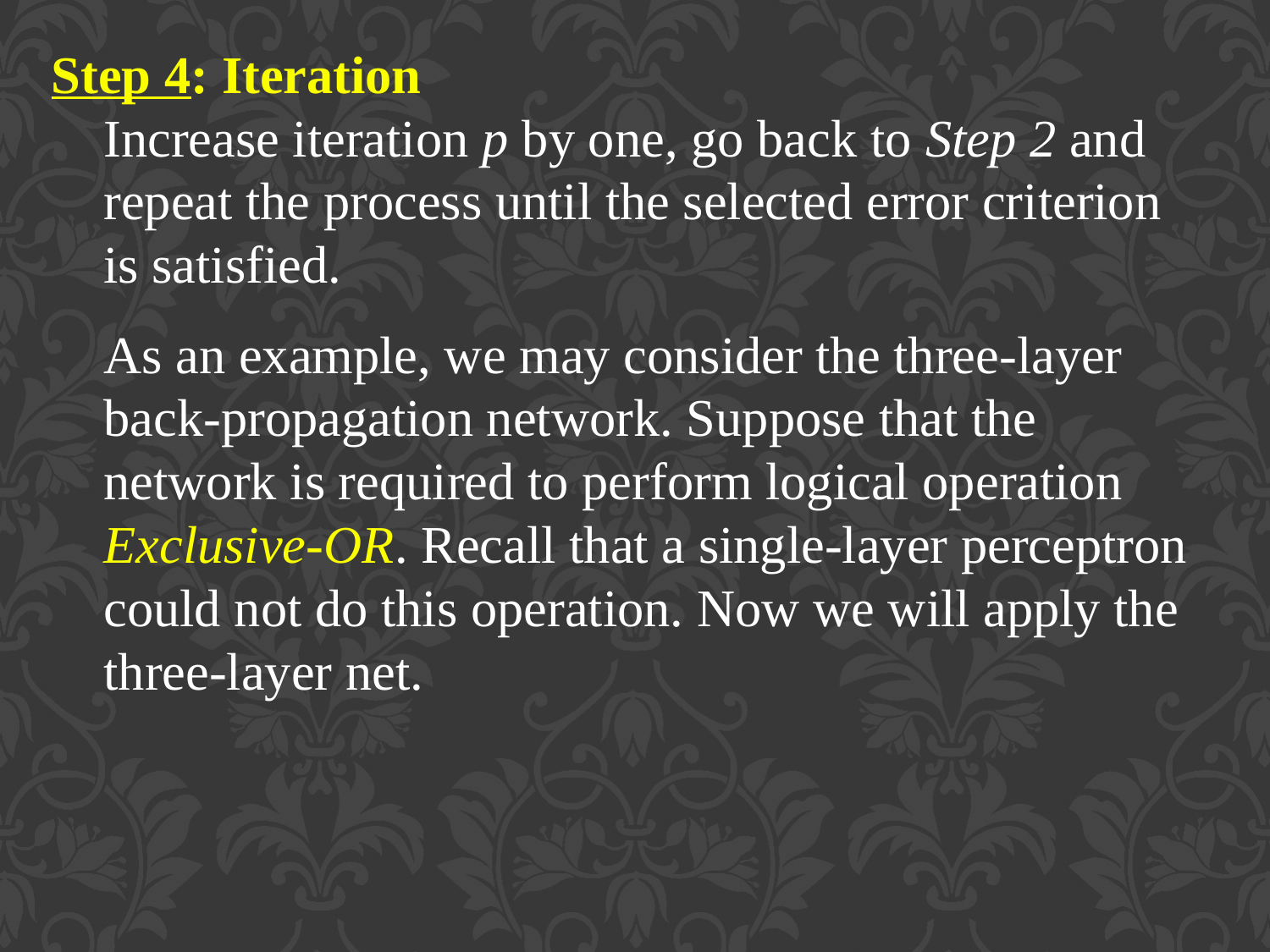

Step 4: Iteration                                                 Increase iteration p by one, go back to Step 2 and repeat the process until the selected error criterion is satisfied.
	As an example, we may consider the three-layer back-propagation network. Suppose that the network is required to perform logical operation Exclusive-OR. Recall that a single-layer perceptron could not do this operation. Now we will apply the three-layer net.